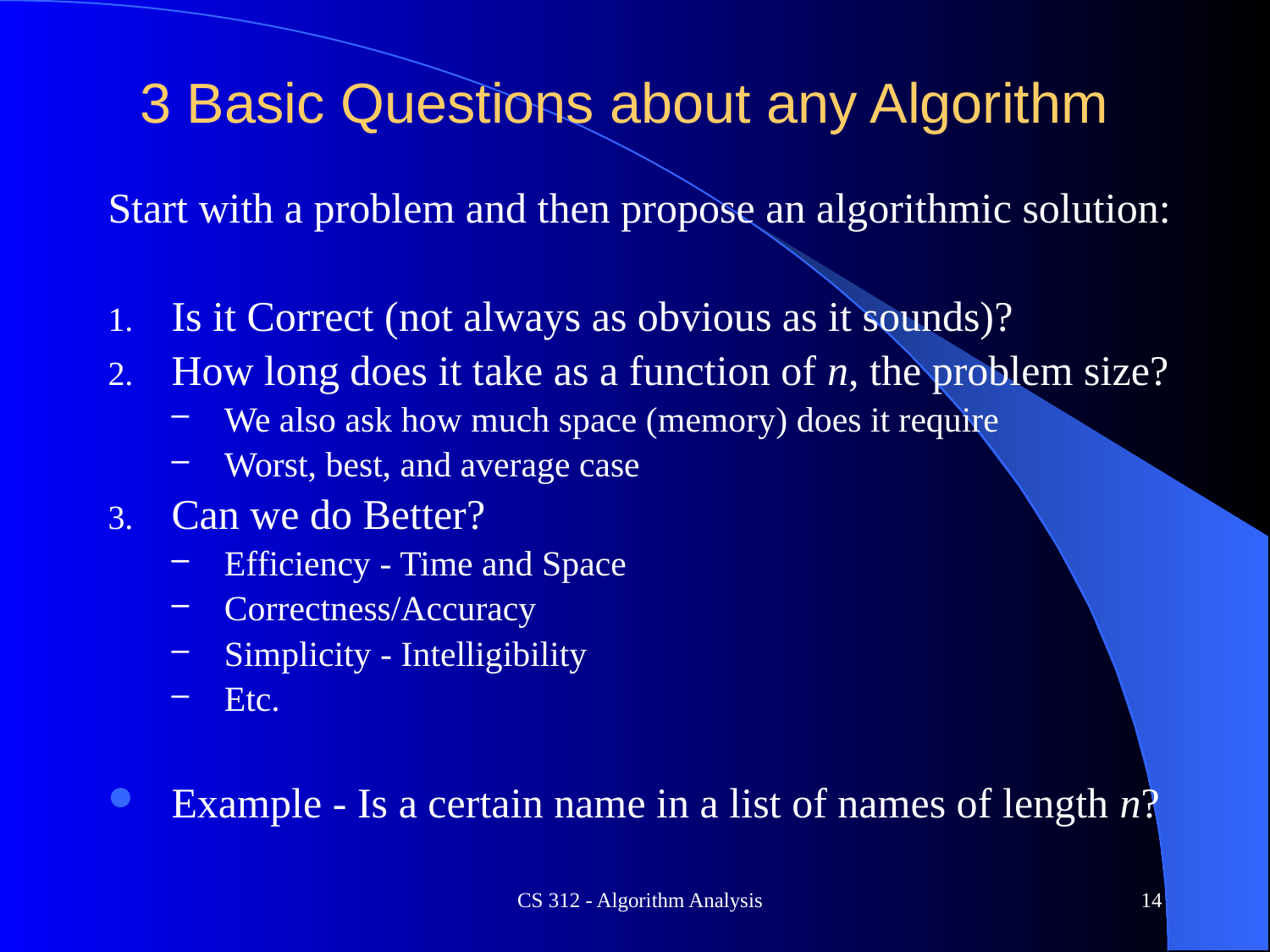

# 3 Basic Questions about any Algorithm
Start with a problem and then propose an algorithmic solution:

Is it Correct (not always as obvious as it sounds)?
How long does it take as a function of n, the problem size?
We also ask how much space (memory) does it require
Worst, best, and average case
Can we do Better?
Efficiency - Time and Space
Correctness/Accuracy
Simplicity - Intelligibility
Etc.

Example - Is a certain name in a list of names of length n?
CS 312 - Algorithm Analysis
14